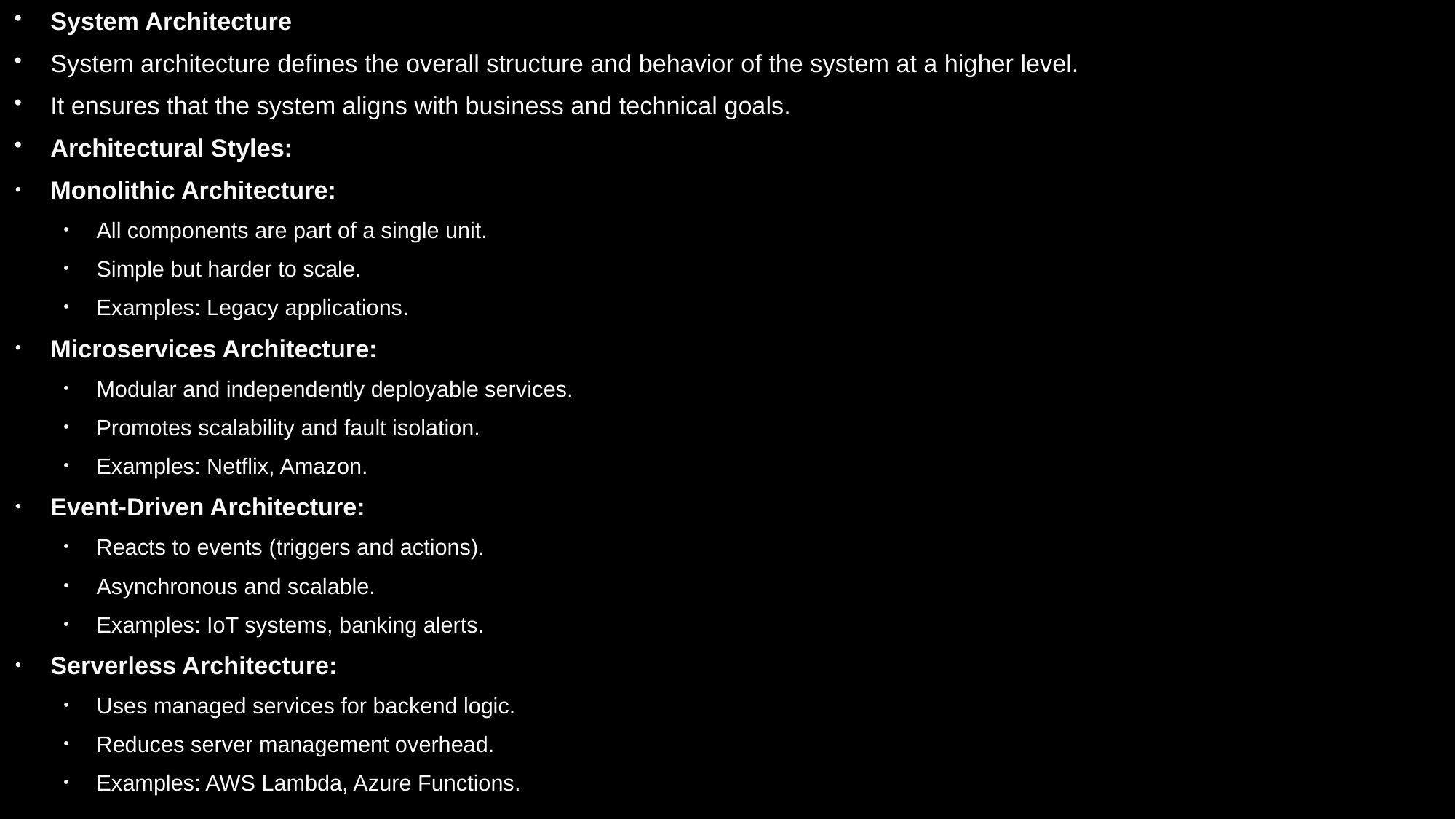

System Architecture
System architecture defines the overall structure and behavior of the system at a higher level.
It ensures that the system aligns with business and technical goals.
Architectural Styles:
Monolithic Architecture:
All components are part of a single unit.
Simple but harder to scale.
Examples: Legacy applications.
Microservices Architecture:
Modular and independently deployable services.
Promotes scalability and fault isolation.
Examples: Netflix, Amazon.
Event-Driven Architecture:
Reacts to events (triggers and actions).
Asynchronous and scalable.
Examples: IoT systems, banking alerts.
Serverless Architecture:
Uses managed services for backend logic.
Reduces server management overhead.
Examples: AWS Lambda, Azure Functions.